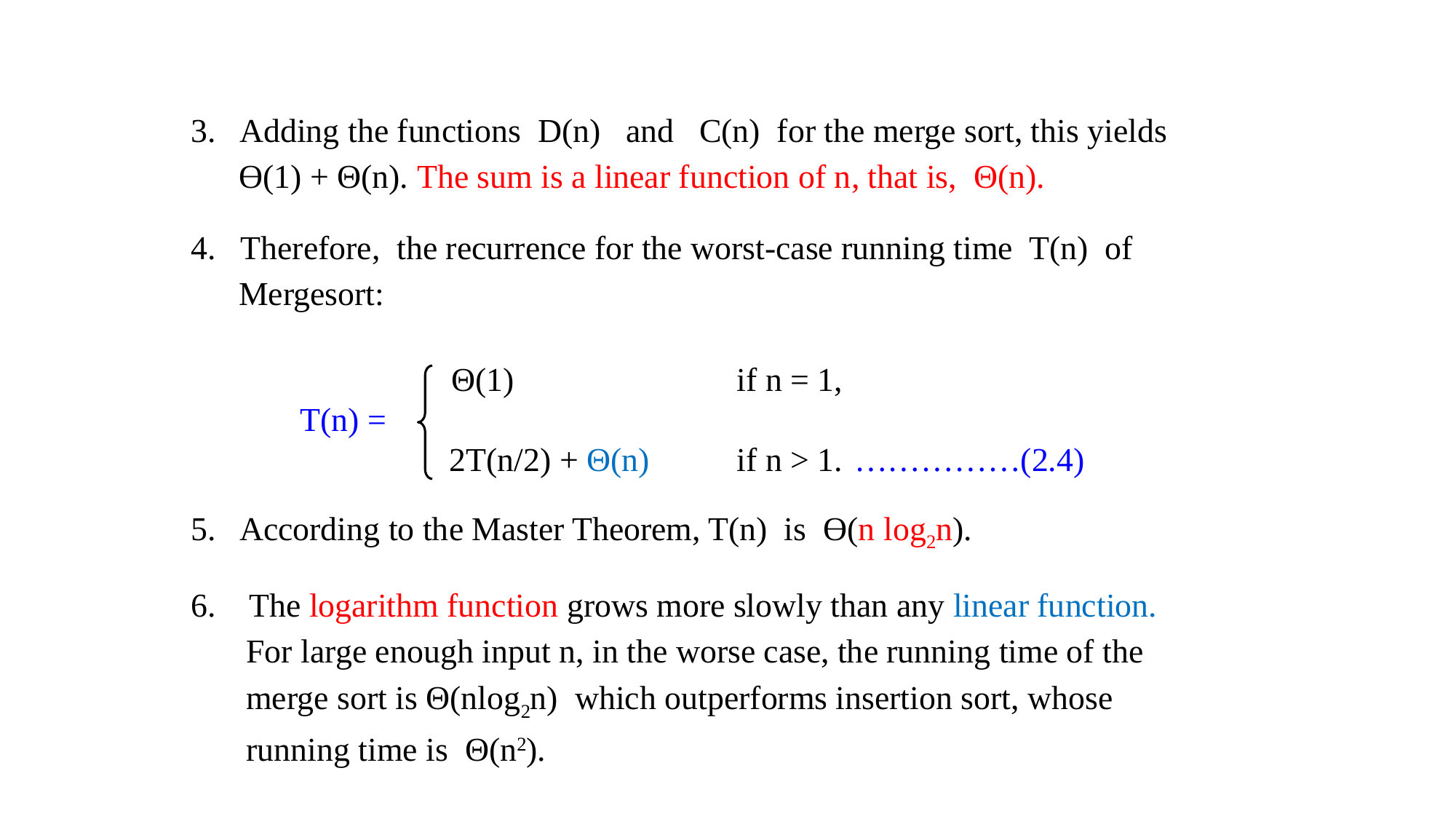

3.   Adding the functions  D(n)   and   C(n)  for the merge sort, this yields Ɵ(1) + Θ(n). The sum is a linear function of n, that is,  Θ(n).

4.   Therefore,  the recurrence for the worst-case running time  T(n)  of Mergesort:

		     Θ(1)			if n = 1,
	T(n) =
		  2T(n/2) + Θ(n)    	if n > 1.	 ……………(2.4)

5.   According to the Master Theorem, T(n)  is  Ɵ(n log2n).

6.    The logarithm function grows more slowly than any linear function. For large enough input n, in the worse case, the running time of the merge sort is Θ(nlog2n)  which outperforms insertion sort, whose running time is  Θ(n2).